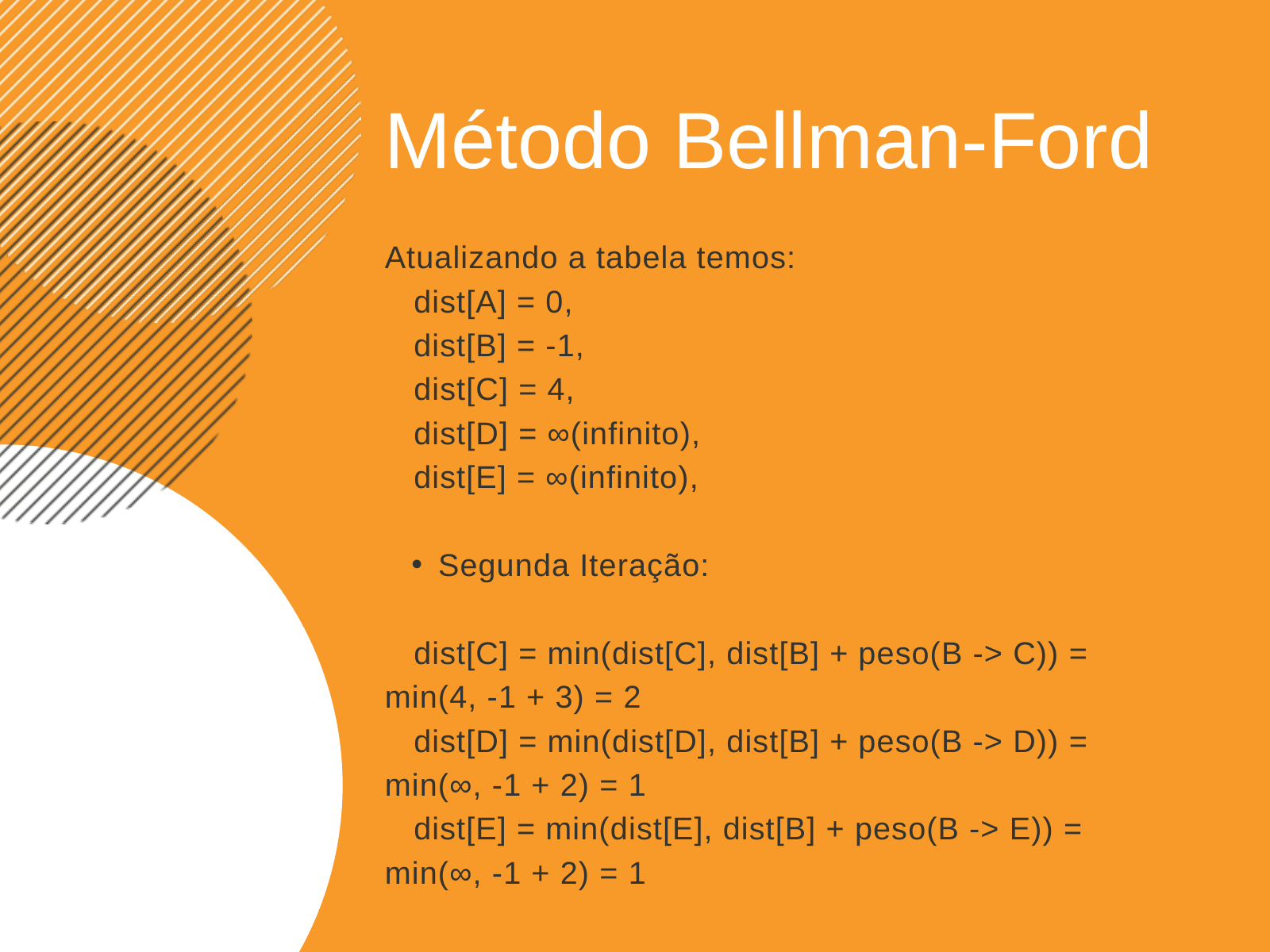

Método Bellman-Ford

Atualizando a tabela temos:
   dist[A] = 0,
   dist[B] = -1,
   dist[C] = 4,
   dist[D] = ∞(infinito),
   dist[E] = ∞(infinito),

Segunda Iteração:

   dist[C] = min(dist[C], dist[B] + peso(B -> C)) = min(4, -1 + 3) = 2
   dist[D] = min(dist[D], dist[B] + peso(B -> D)) = min(∞, -1 + 2) = 1
   dist[E] = min(dist[E], dist[B] + peso(B -> E)) = min(∞, -1 + 2) = 1